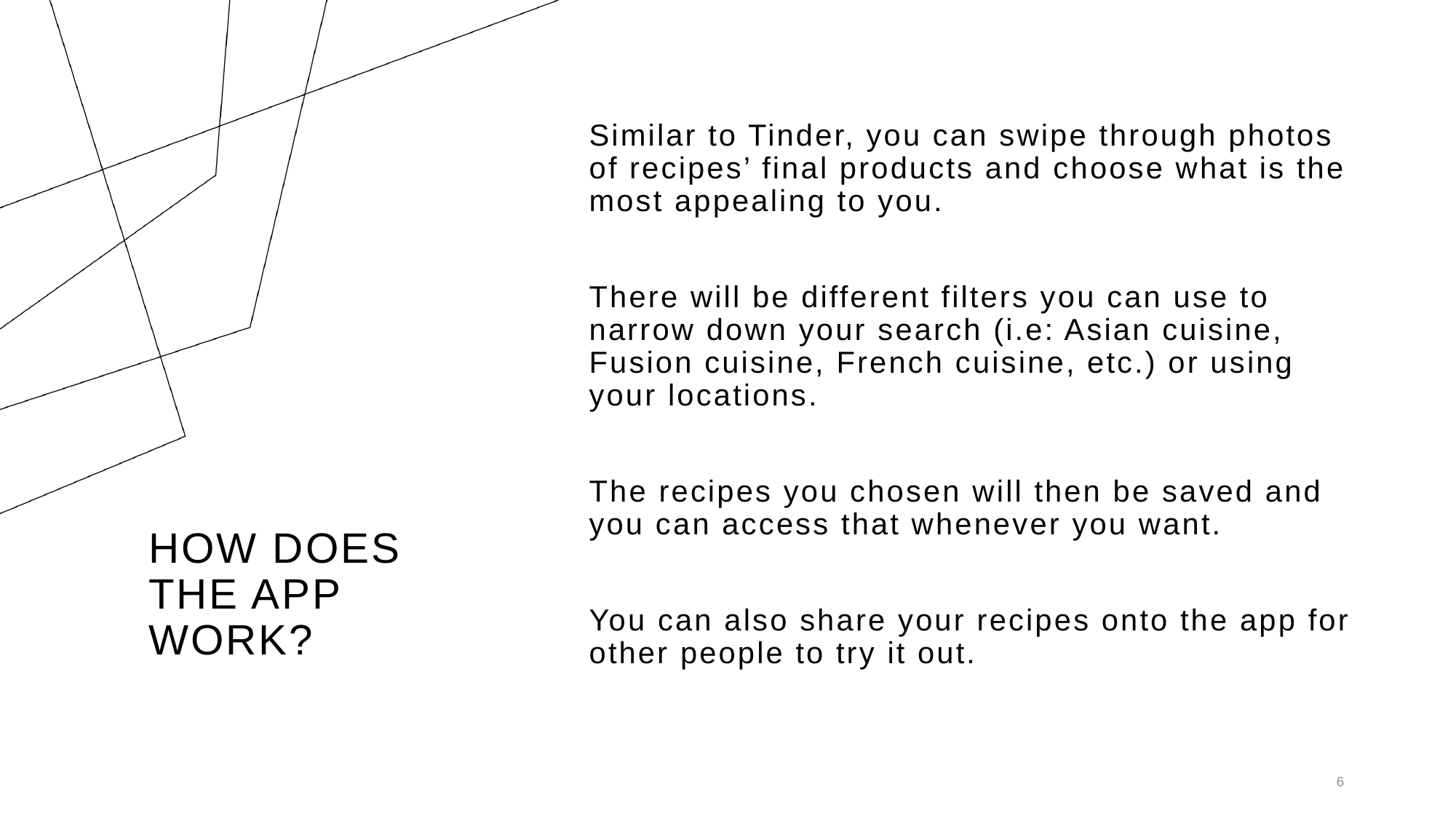

Similar to Tinder, you can swipe through photos of recipes’ final products and choose what is the most appealing to you.

There will be different filters you can use to narrow down your search (i.e: Asian cuisine, Fusion cuisine, French cuisine, etc.) or using your locations.

The recipes you chosen will then be saved and you can access that whenever you want.

You can also share your recipes onto the app for other people to try it out.
# How does the app work?
6